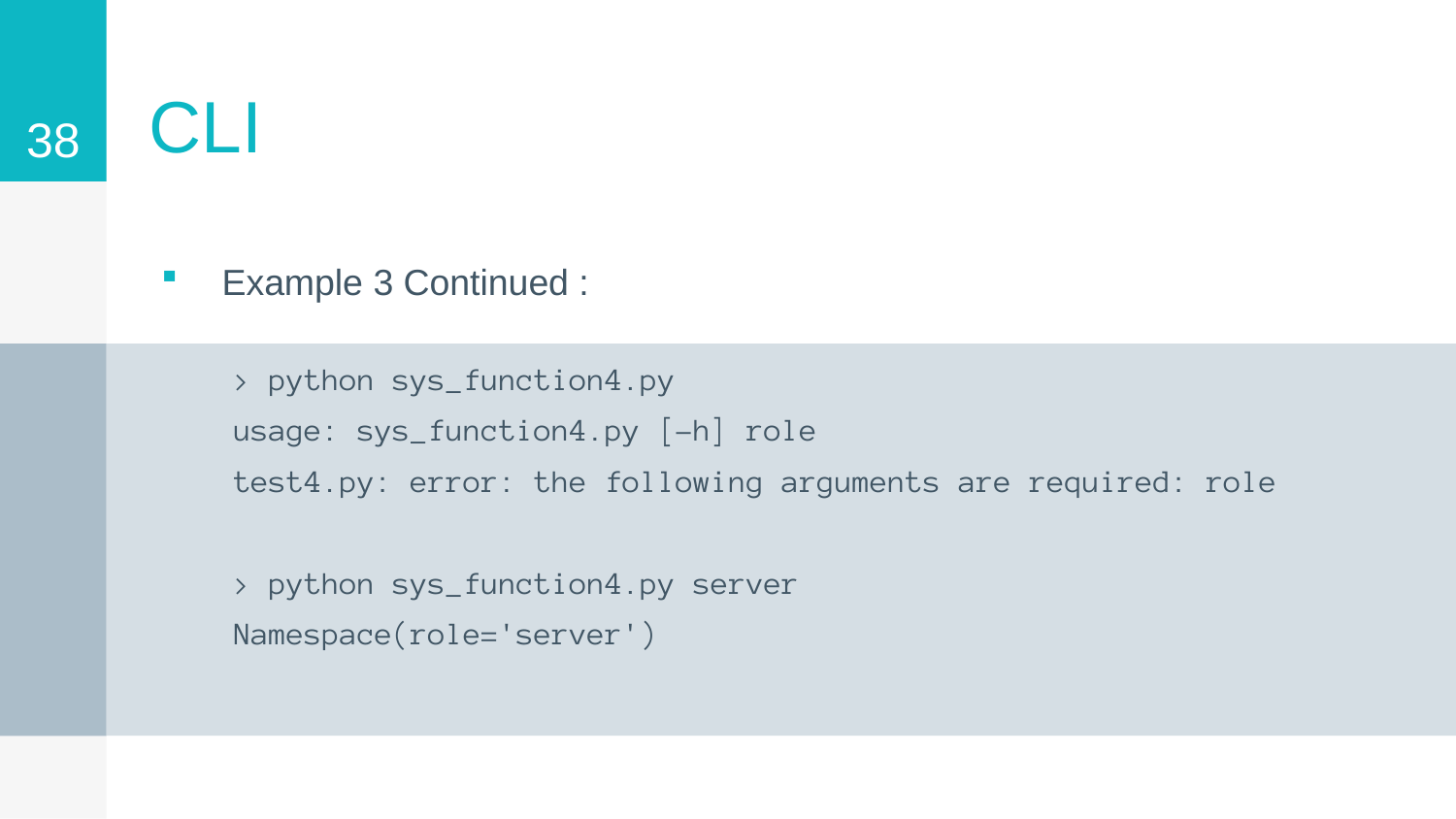

38
# CLI
Example 3 Continued :
> python sys_function4.py
usage: sys_function4.py [-h] role
test4.py: error: the following arguments are required: role

> python sys_function4.py server
Namespace(role='server')